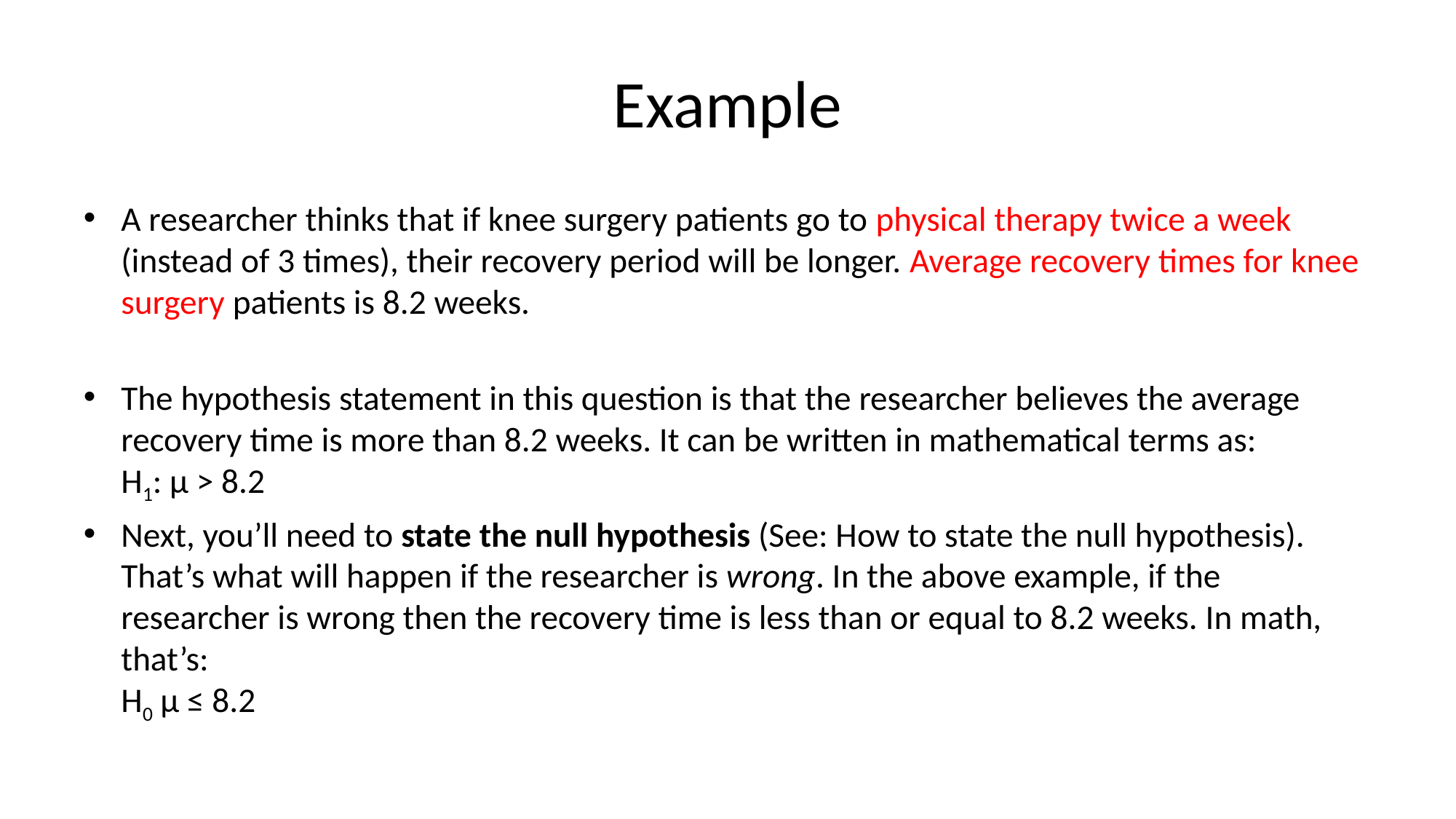

# Example
A researcher thinks that if knee surgery patients go to physical therapy twice a week (instead of 3 times), their recovery period will be longer. Average recovery times for knee surgery patients is 8.2 weeks.

The hypothesis statement in this question is that the researcher believes the average recovery time is more than 8.2 weeks. It can be written in mathematical terms as:
H1: μ > 8.2
Next, you’ll need to state the null hypothesis (See: How to state the null hypothesis). That’s what will happen if the researcher is wrong. In the above example, if the researcher is wrong then the recovery time is less than or equal to 8.2 weeks. In math, that’s:
H0 μ ≤ 8.2